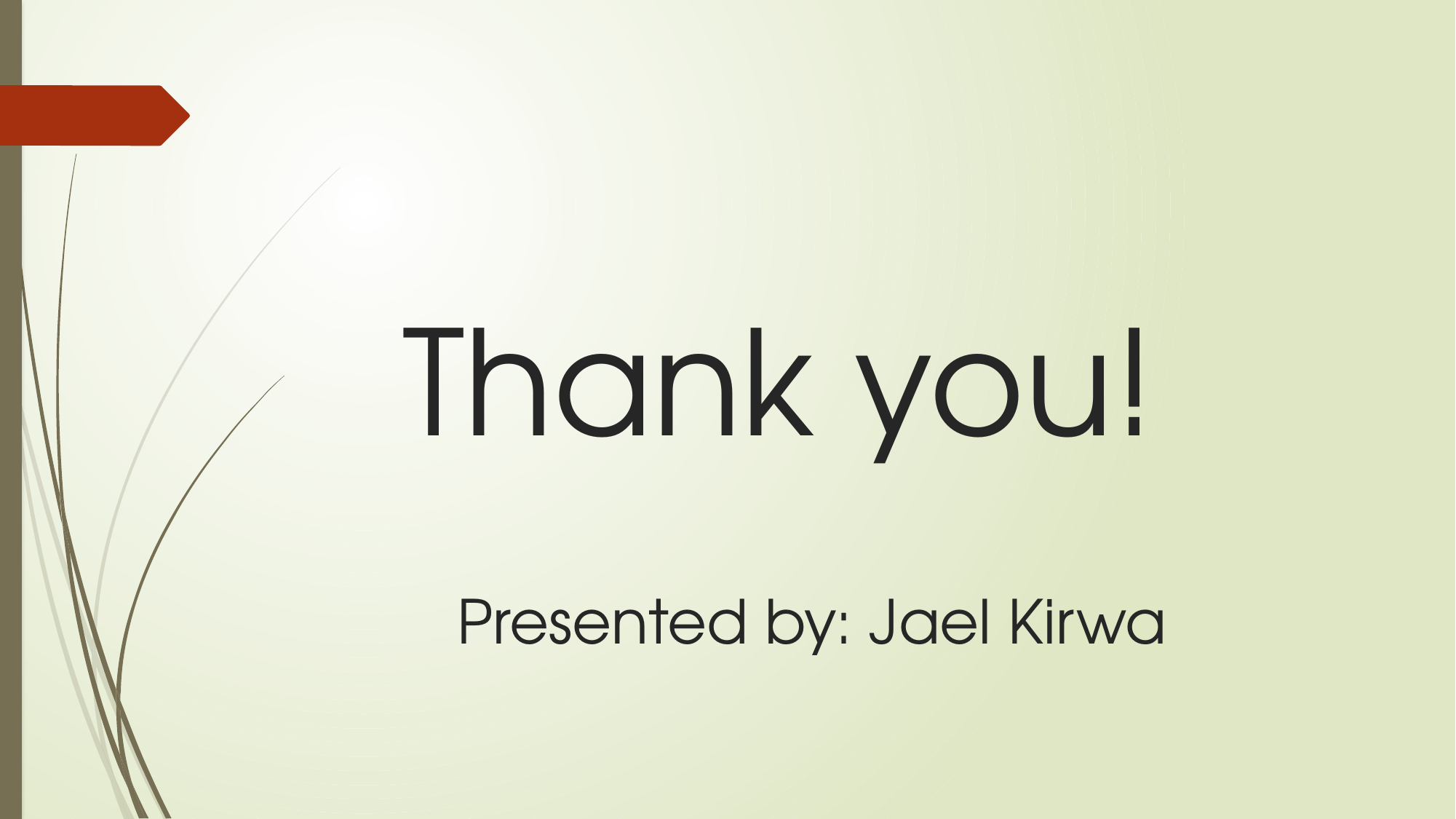

# Thank you!
Presented by: Jael Kirwa